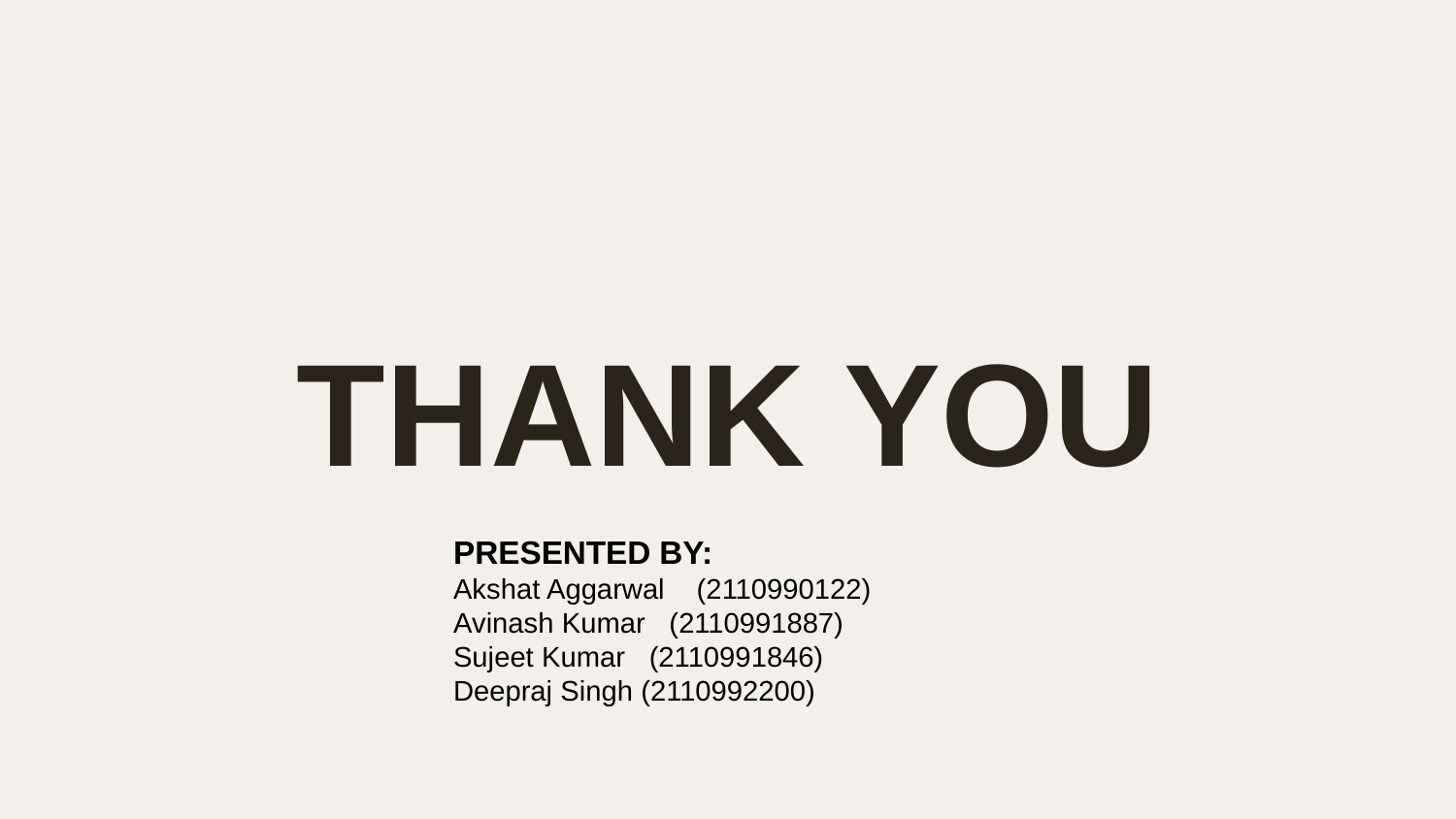

THANK YOU
PRESENTED BY:
Akshat Aggarwal    (2110990122)
Avinash Kumar   (2110991887)
Sujeet Kumar   (2110991846)
Deepraj Singh (2110992200)